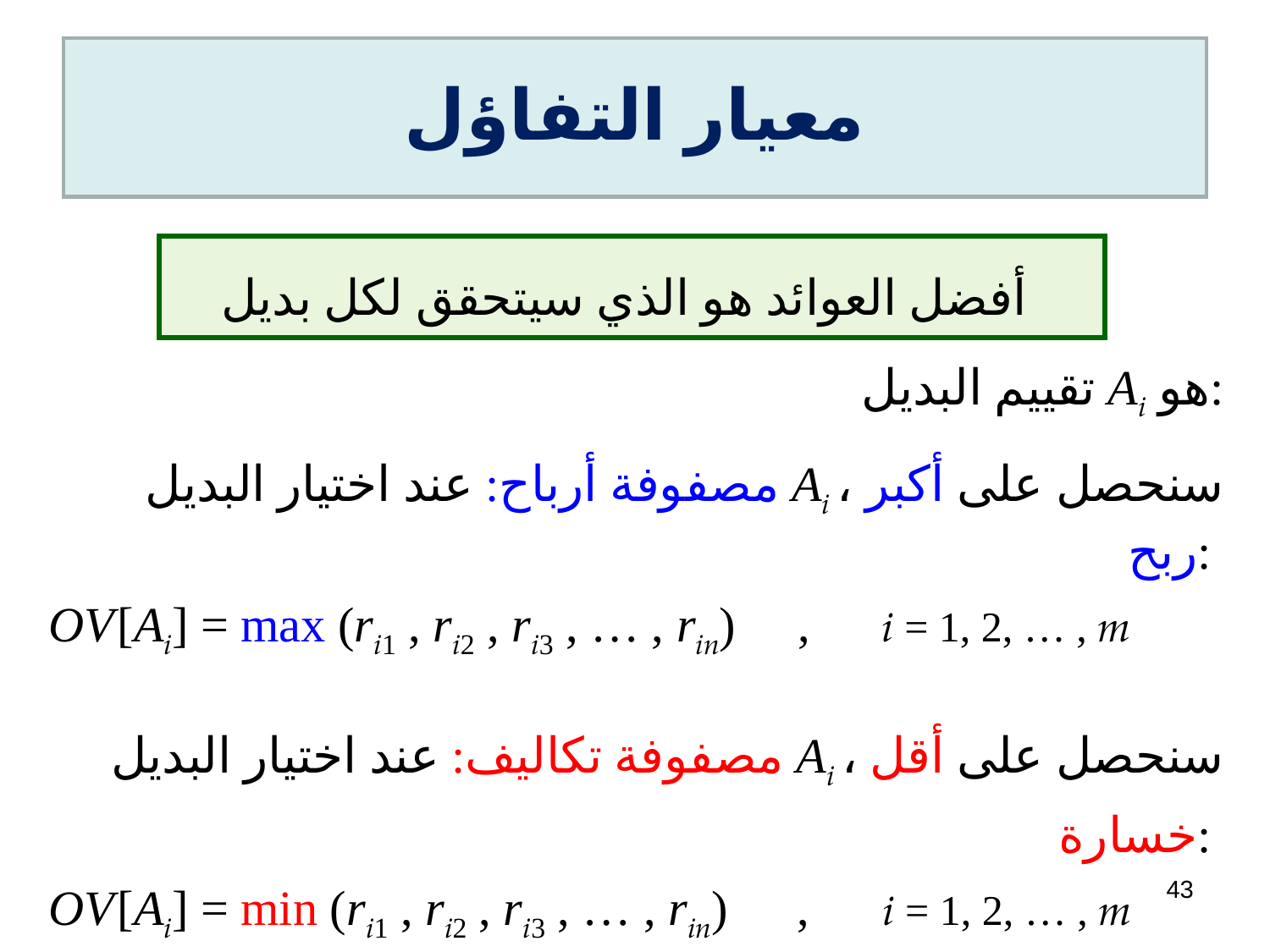

# معيار التفاؤل

تقييم البديل Ai هو:

مصفوفة أرباح: عند اختيار البديل Ai ، سنحصل على أكبر ربح:
	OV [Ai] = max (ri1 , ri2 , ri3 , … , rin)     ,        i = 1, 2, … , m

مصفوفة تكاليف: عند اختيار البديل Ai ، سنحصل على أقل خسارة:
	OV [Ai] = min (ri1 , ri2 , ri3 , … , rin)       ,      i = 1, 2, … , m
أفضل العوائد هو الذي سيتحقق لكل بديل
43